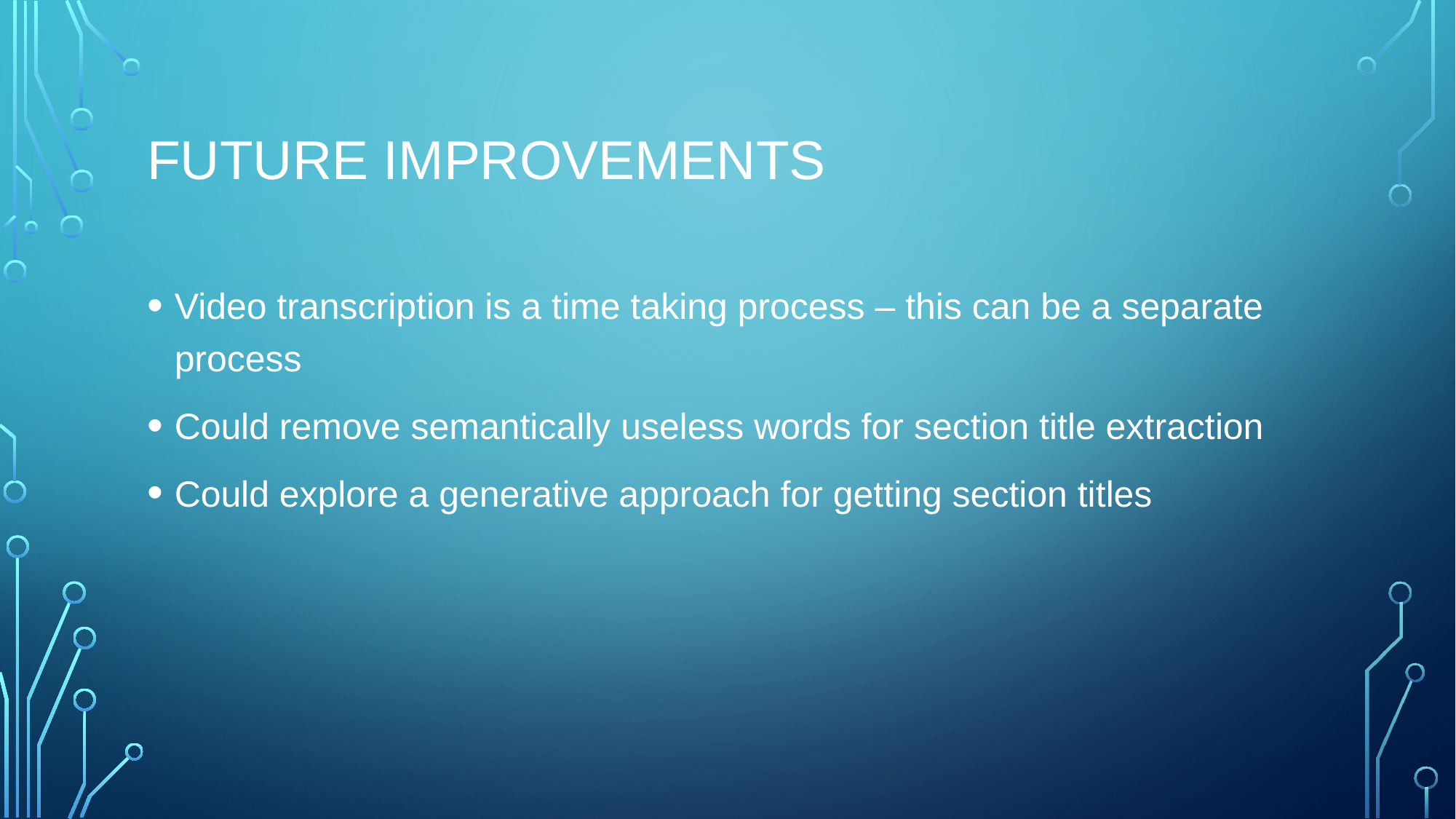

# Future improvements
Video transcription is a time taking process – this can be a separate process
Could remove semantically useless words for section title extraction
Could explore a generative approach for getting section titles